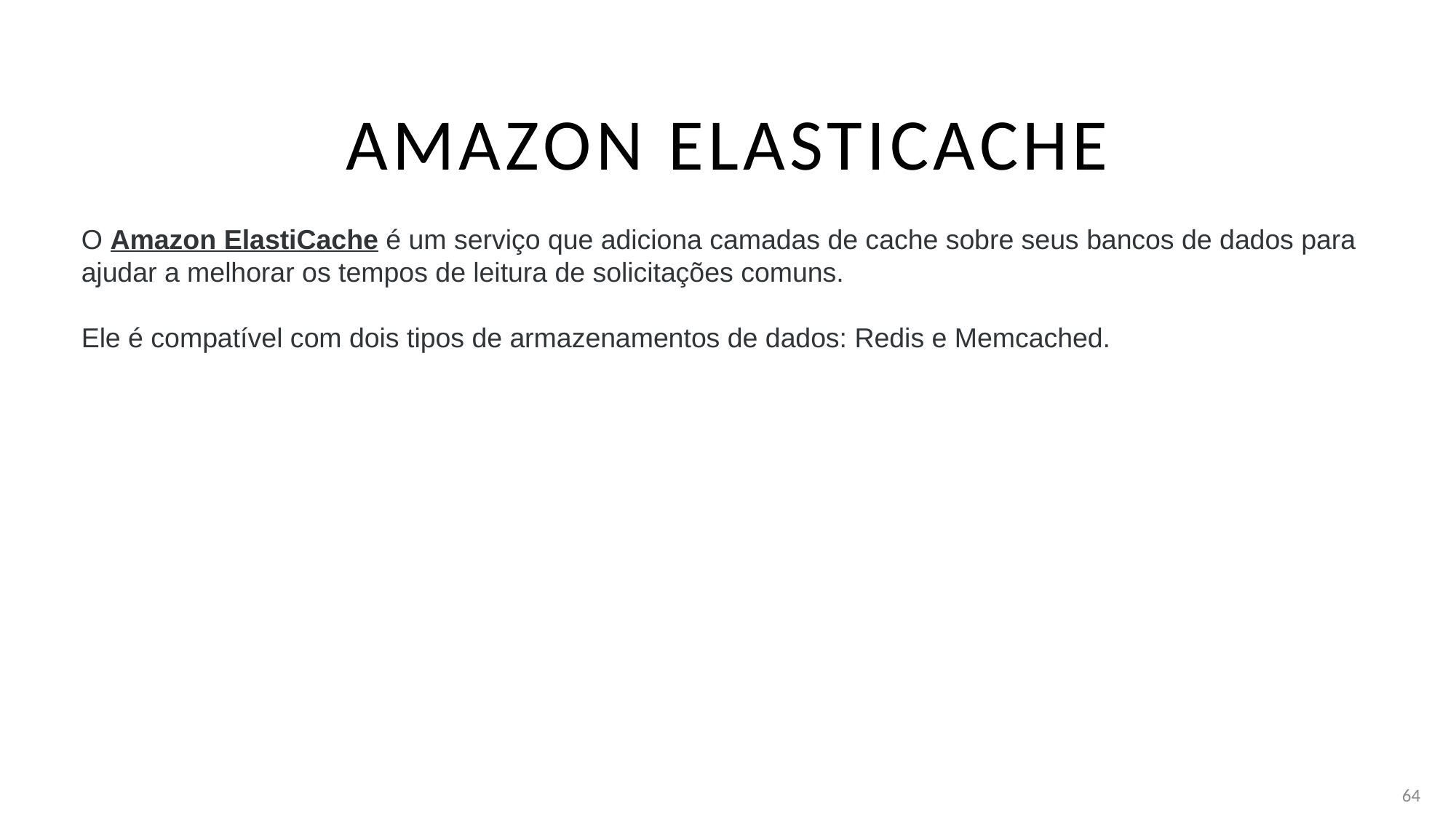

# Amazon elasticache
O Amazon ElastiCache é um serviço que adiciona camadas de cache sobre seus bancos de dados para ajudar a melhorar os tempos de leitura de solicitações comuns.
Ele é compatível com dois tipos de armazenamentos de dados: Redis e Memcached.

64